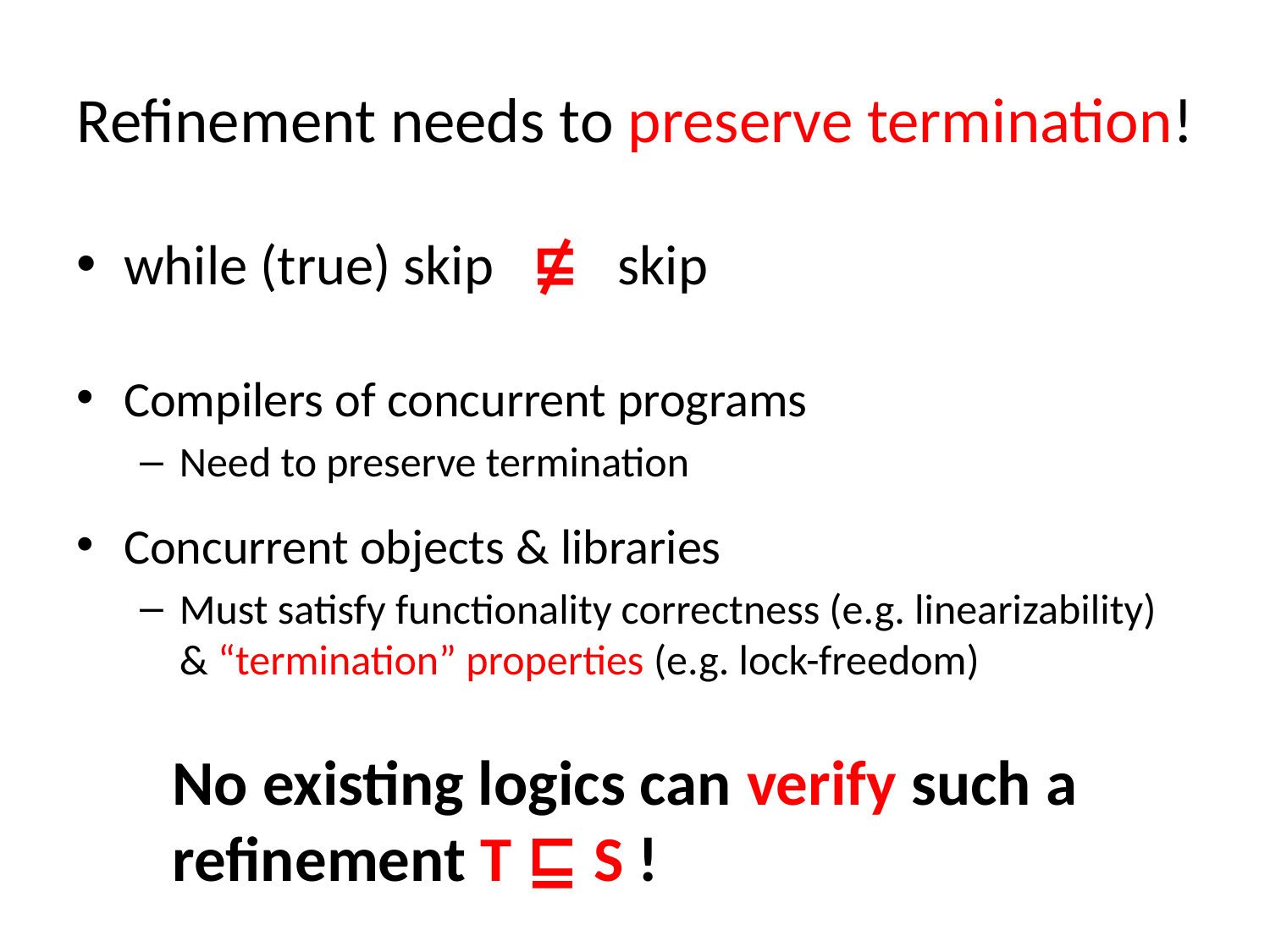

# Refinement needs to preserve termination!
while (true) skip   ⋢   skip
Compilers of concurrent programs
Need to preserve termination
Concurrent objects & libraries
Must satisfy functionality correctness (e.g. linearizability)  & “termination” properties (e.g. lock-freedom)
No existing logics can verify such a refinement T ⊑ S !